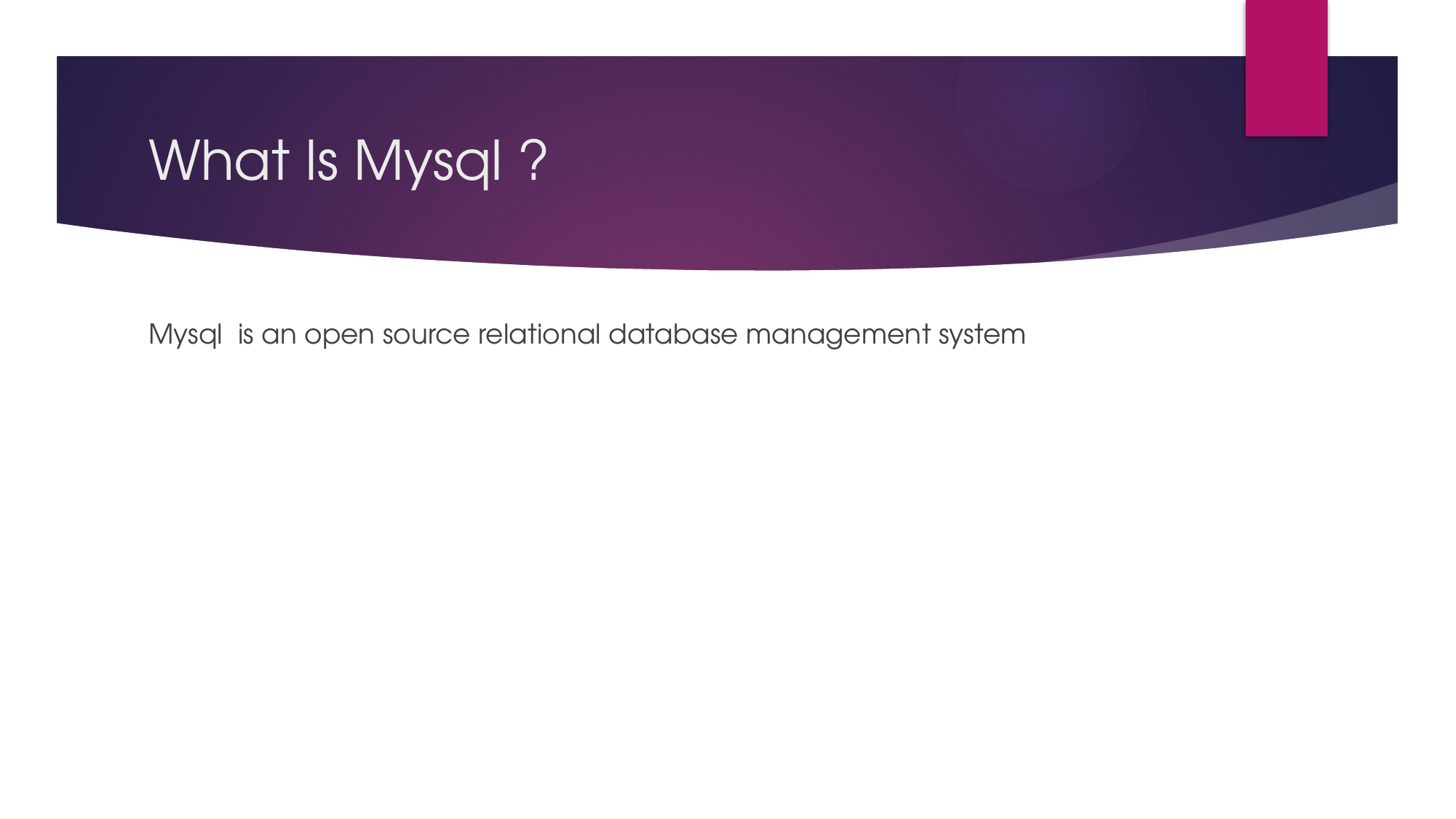

# What Is Mysql ?
Mysql  is an open source relational database management system